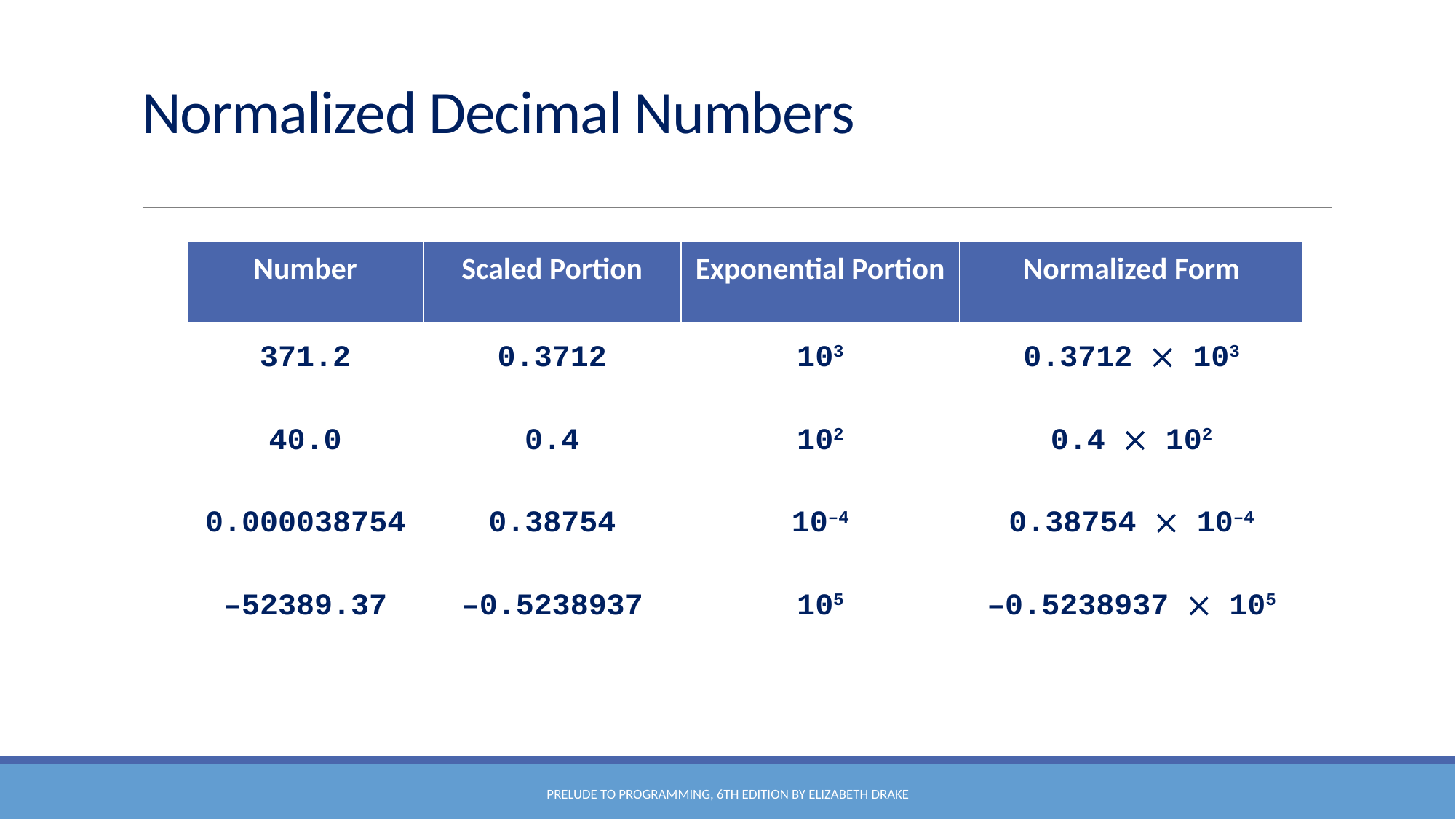

# Normalized Decimal Numbers

| Number | Scaled Portion | Exponential Portion | Normalized Form |
| --- | --- | --- | --- |
| 371.2 | 0.3712 | 103 | 0.3712 × 103 |
| 40.0 | 0.4 | 102 | 0.4 × 102 |
| 0.000038754 | 0.38754 | 10–4 | 0.38754 × 10–4 |
| –52389.37 | –0.5238937 | 105 | –0.5238937 × 105 |
Prelude to Programming, 6th edition by Elizabeth Drake